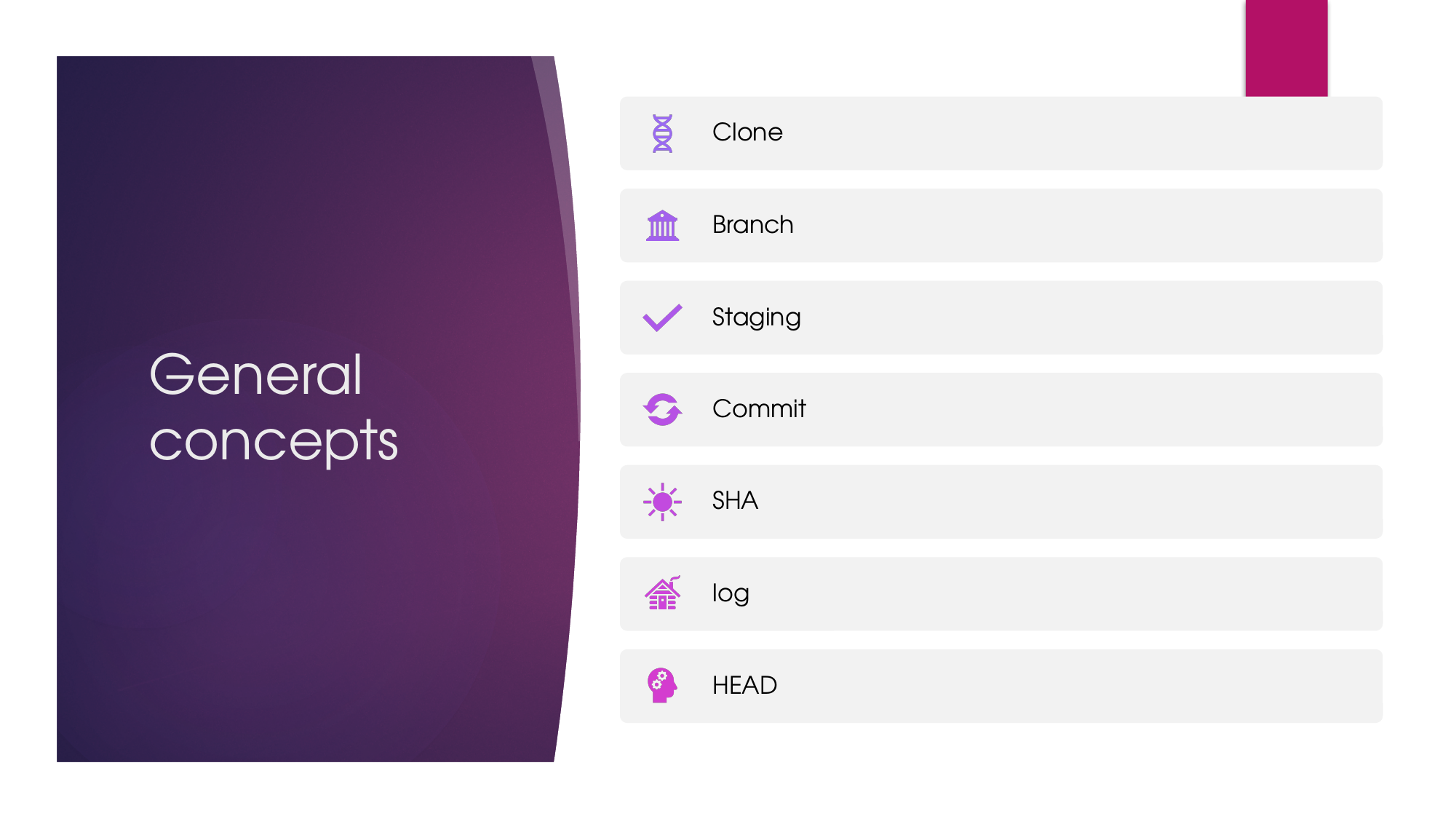

Clone
Branch
Staging
Commit
SHA
log
HEAD
# General concepts